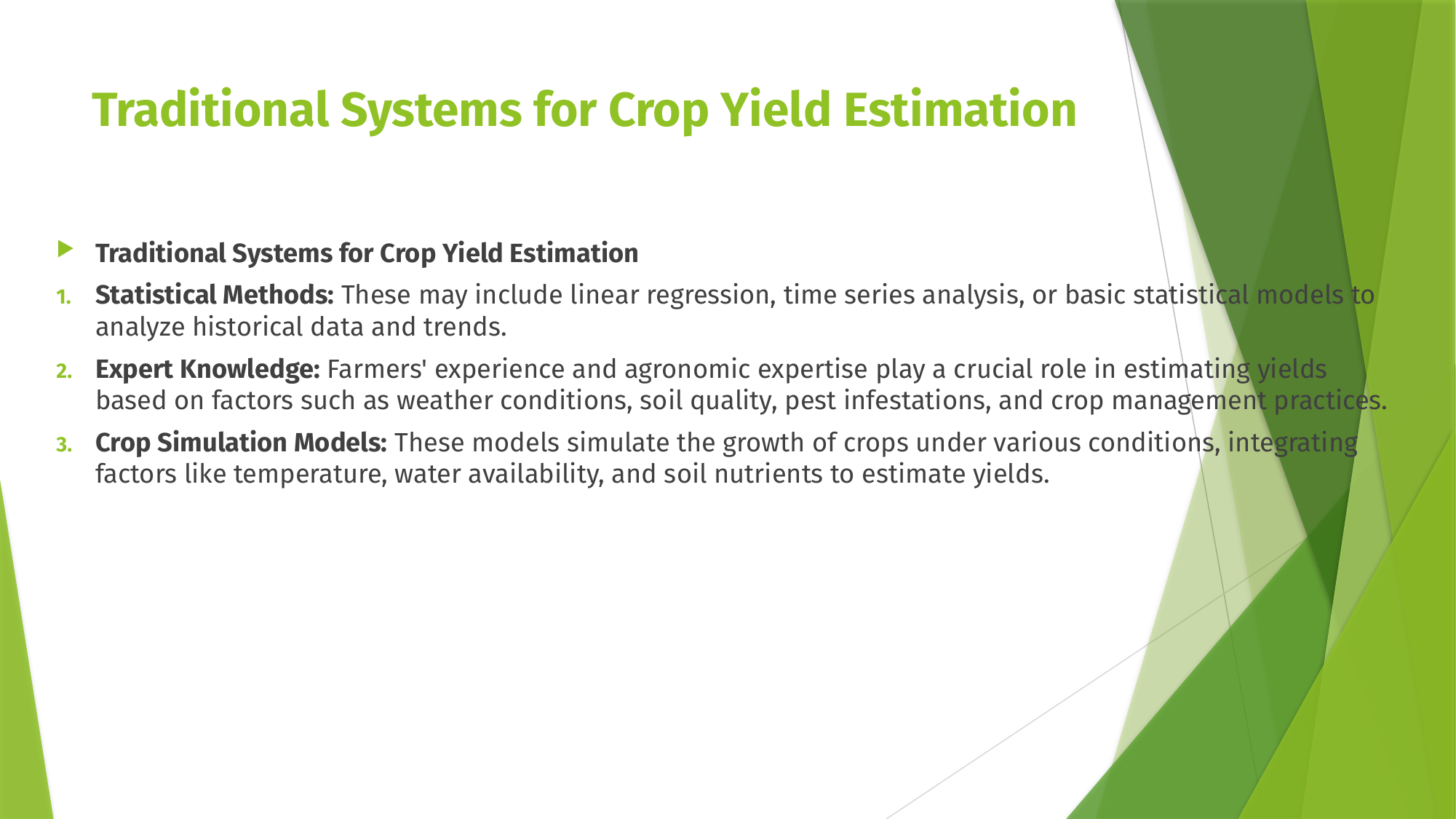

# Traditional Systems for Crop Yield Estimation
Traditional Systems for Crop Yield Estimation
Statistical Methods: These may include linear regression, time series analysis, or basic statistical models to analyze historical data and trends.
Expert Knowledge: Farmers' experience and agronomic expertise play a crucial role in estimating yields based on factors such as weather conditions, soil quality, pest infestations, and crop management practices.
Crop Simulation Models: These models simulate the growth of crops under various conditions, integrating factors like temperature, water availability, and soil nutrients to estimate yields.